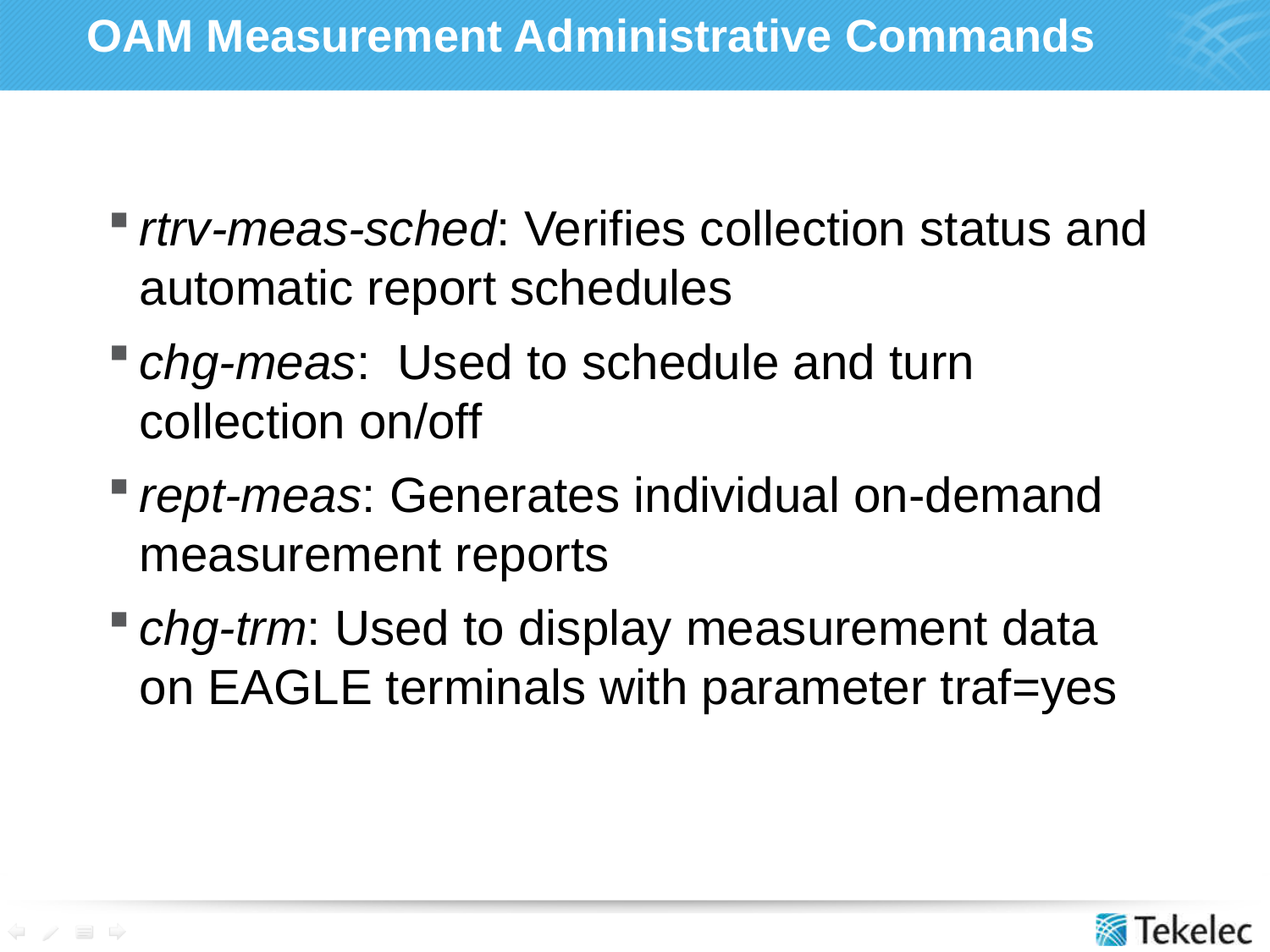

# OAM Measurement Administrative Commands

rtrv-meas-sched: Verifies collection status and automatic report schedules
chg-meas:  Used to schedule and turn collection on/off
rept-meas: Generates individual on-demand measurement reports
chg-trm: Used to display measurement data on EAGLE terminals with parameter traf=yes